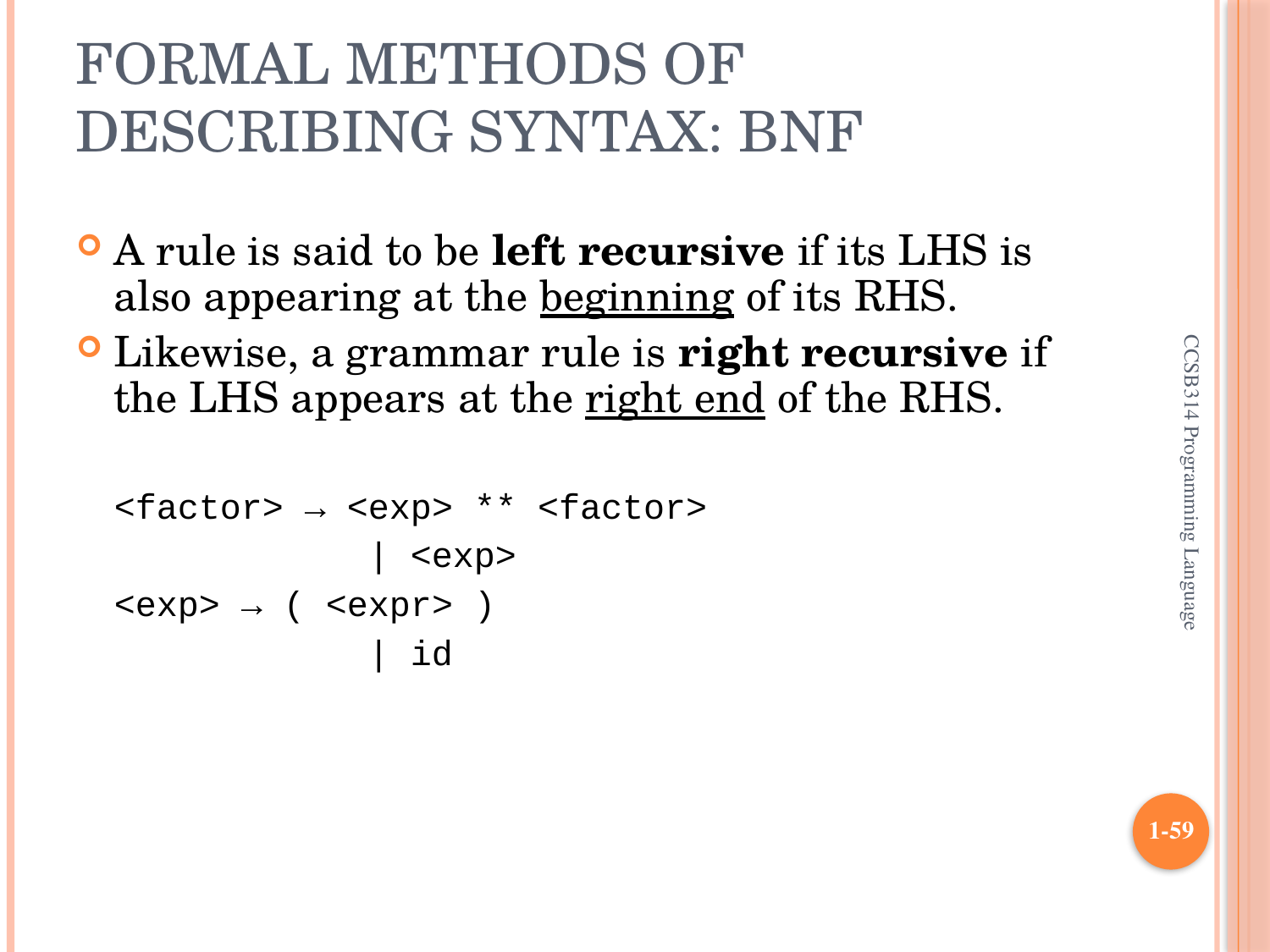

# Formal Methods of Describing Syntax: BNF
A rule is said to be left recursive if its LHS is also appearing at the beginning of its RHS.
Likewise, a grammar rule is right recursive if the LHS appears at the right end of the RHS.

	<factor> → <exp> ** <factor>
			| <exp>
	<exp> → ( <expr> )
			| id

CCSB314 Programming Language
1-59